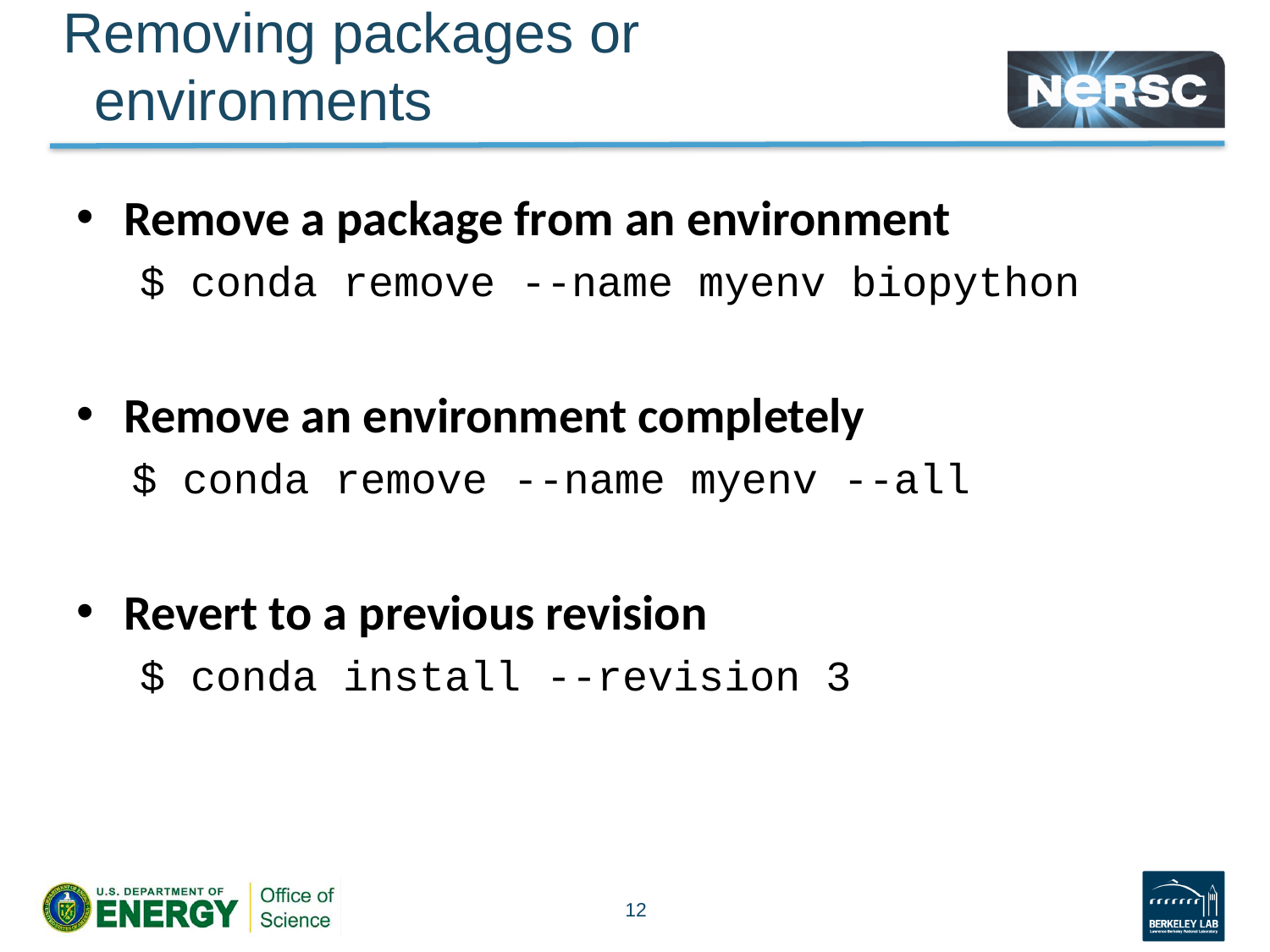

# Removing packages or environments
Remove a package from an environment
$ conda remove --name myenv biopython

Remove an environment completely
$ conda remove --name myenv --all

Revert to a previous revision
$ conda install --revision 3

12